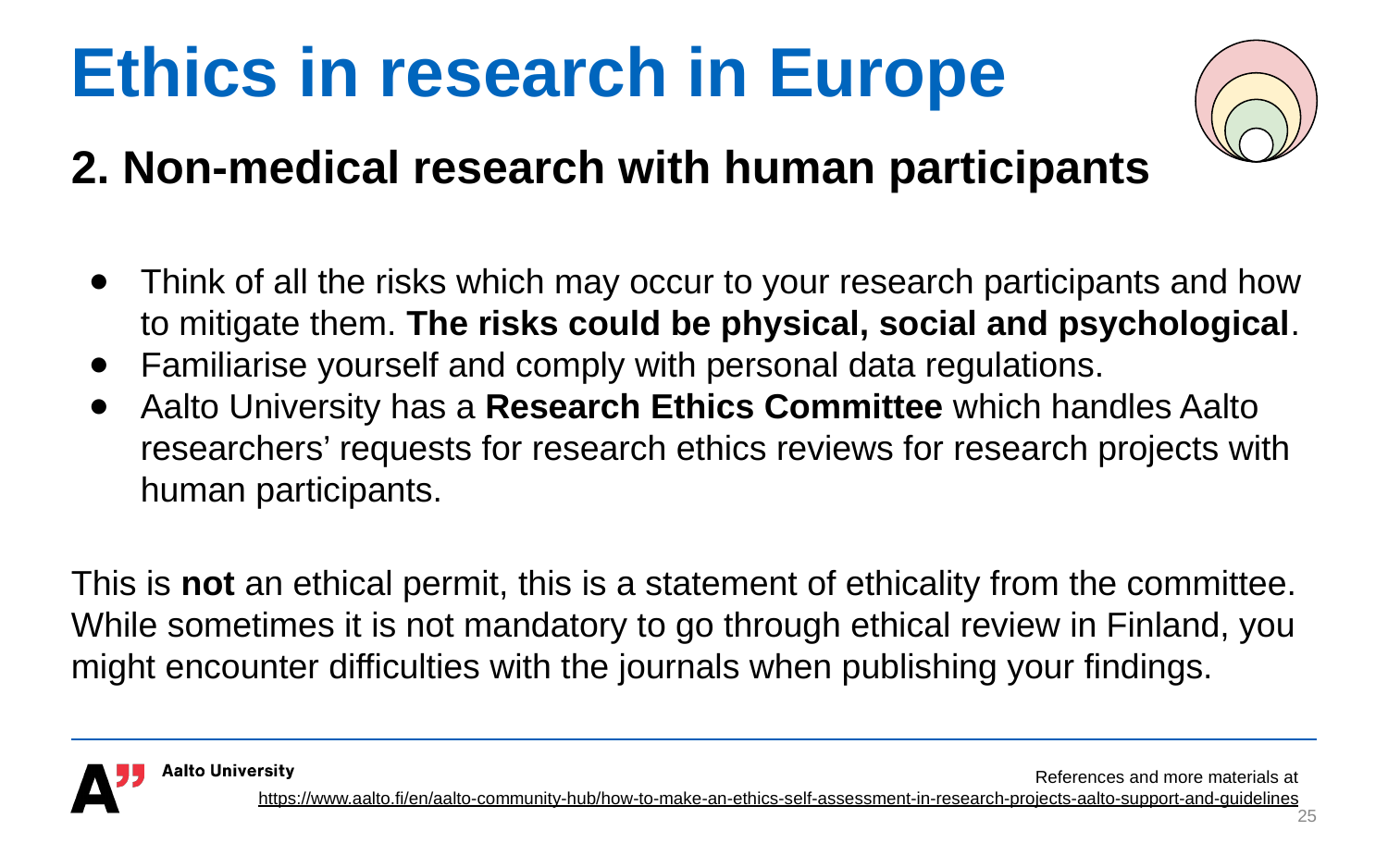

# Ethics in research in Europe

2. Non-medical research with human participants

Think of all the risks which may occur to your research participants and how to mitigate them. The risks could be physical, social and psychological.
Familiarise yourself and comply with personal data regulations.
Aalto University has a Research Ethics Committee which handles Aalto researchers’ requests for research ethics reviews for research projects with human participants.

This is not an ethical permit, this is a statement of ethicality from the committee. While sometimes it is not mandatory to go through ethical review in Finland, you might encounter difficulties with the journals when publishing your findings.

References and more materials at https://www.aalto.fi/en/aalto-community-hub/how-to-make-an-ethics-self-assessment-in-research-projects-aalto-support-and-guidelines
25